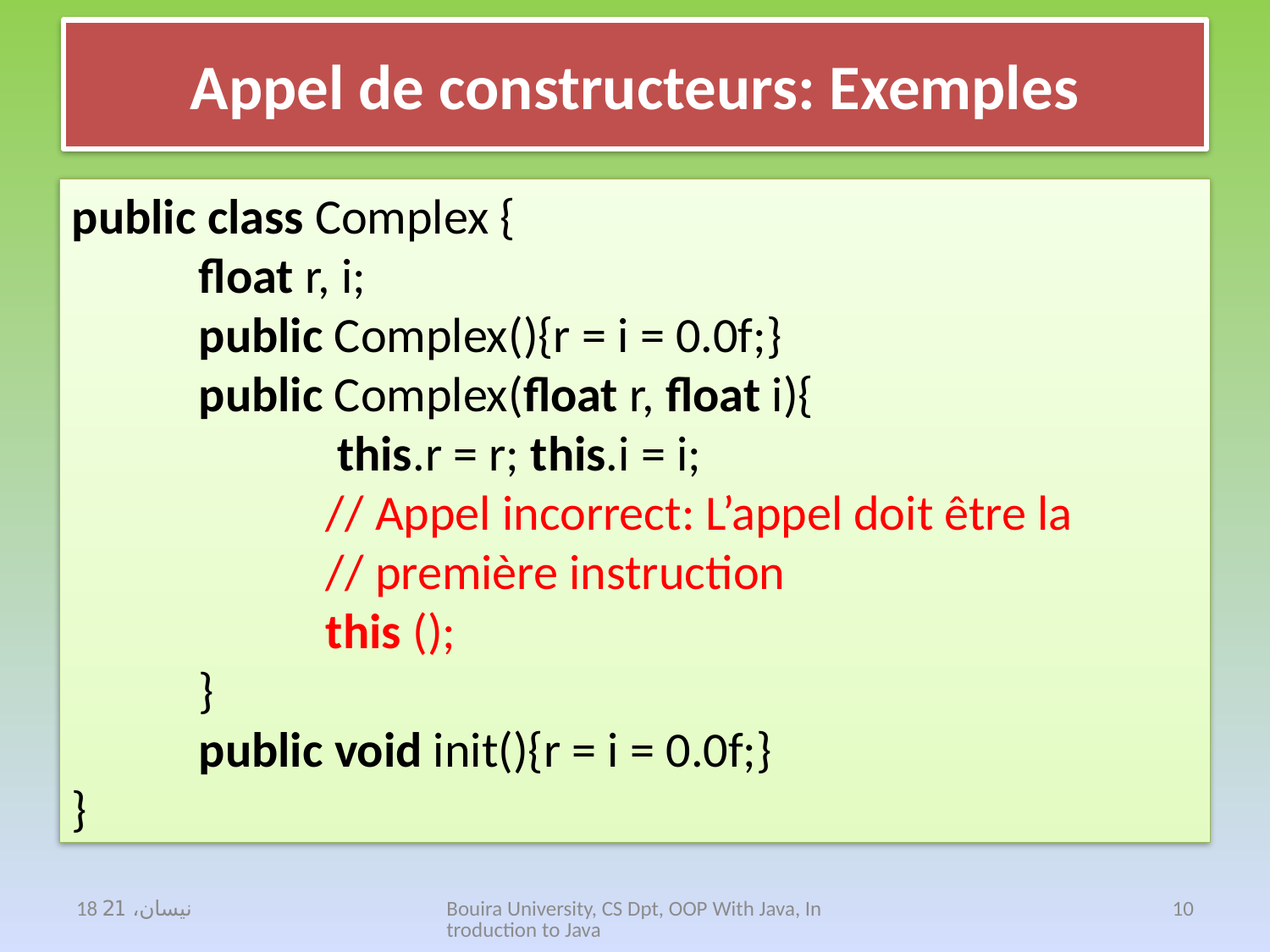

# Appel de constructeurs: Exemples
public class Complex {
	float r, i;
	public Complex(){r = i = 0.0f;}
	public Complex(float r, float i){
		 this.r = r; this.i = i;
		// Appel incorrect: L’appel doit être la
		// première instruction
		this ();
	}
	public void init(){r = i = 0.0f;}
}
18 نيسان، 21
Bouira University, CS Dpt, OOP With Java, Introduction to Java
10